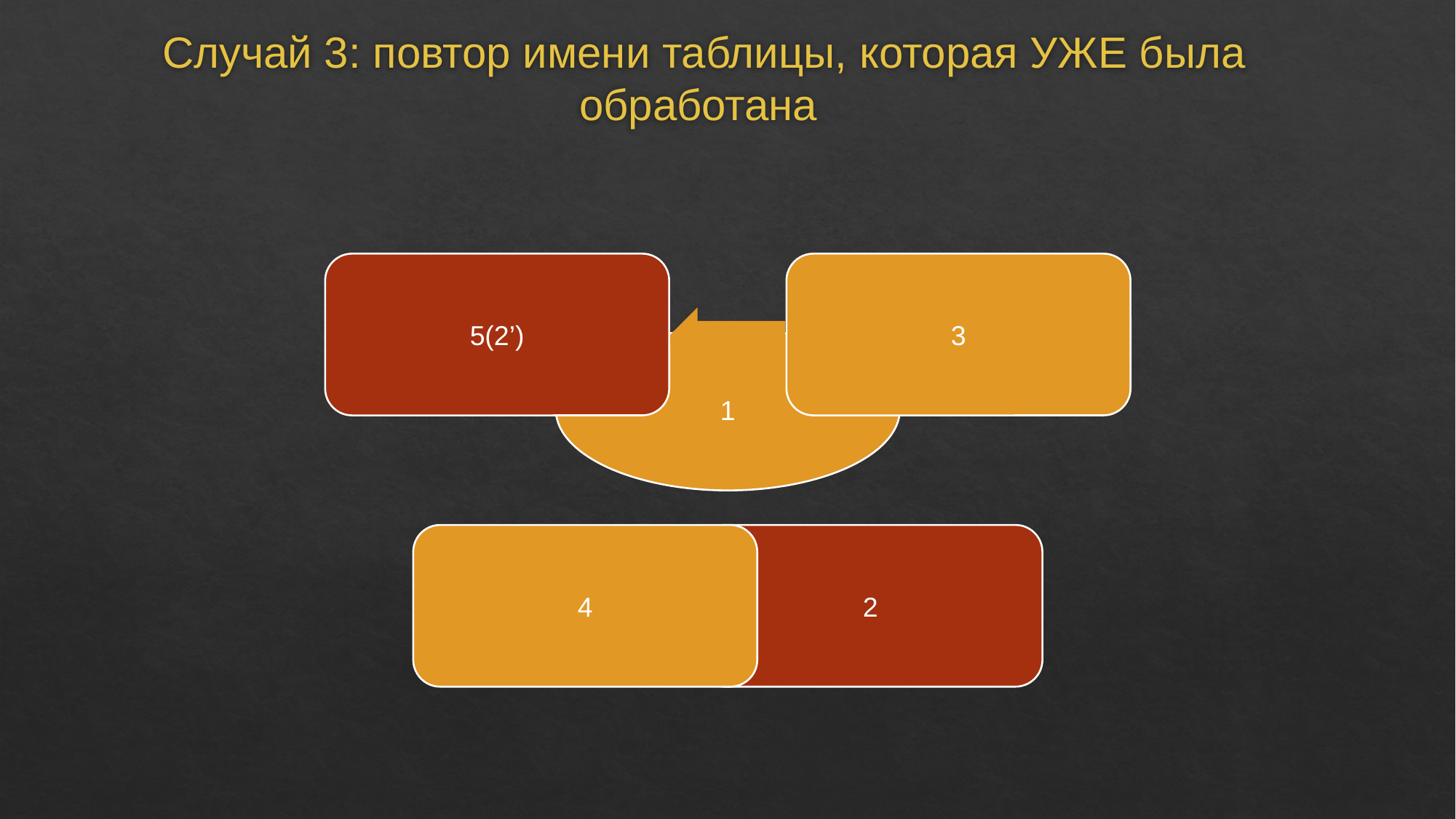

# Случай 3: повтор имени таблицы, которая УЖЕ была обработана
1
3
2
4
5(2’)